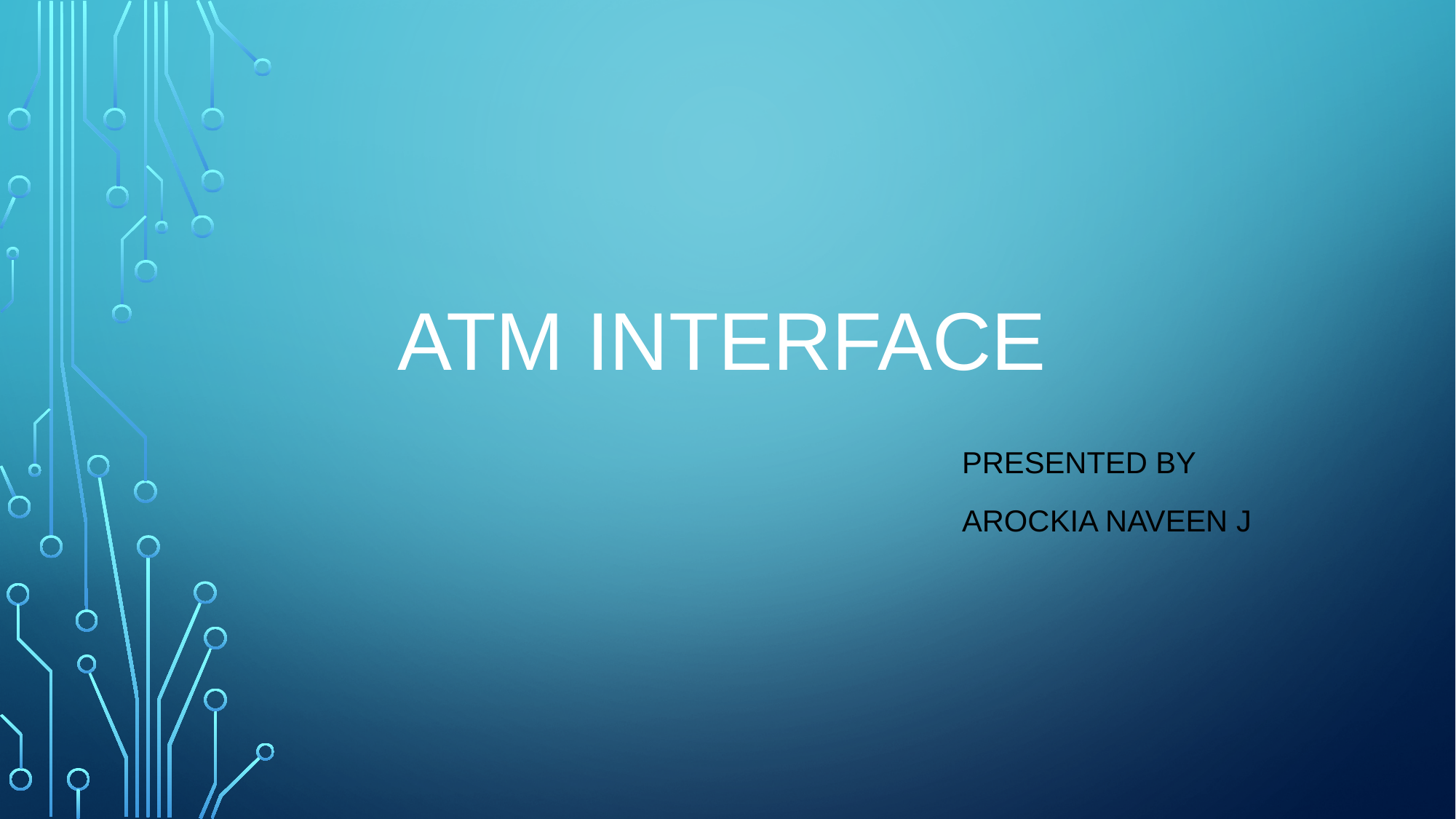

# ATM INTERFACE
Presented By
Arockia Naveen J